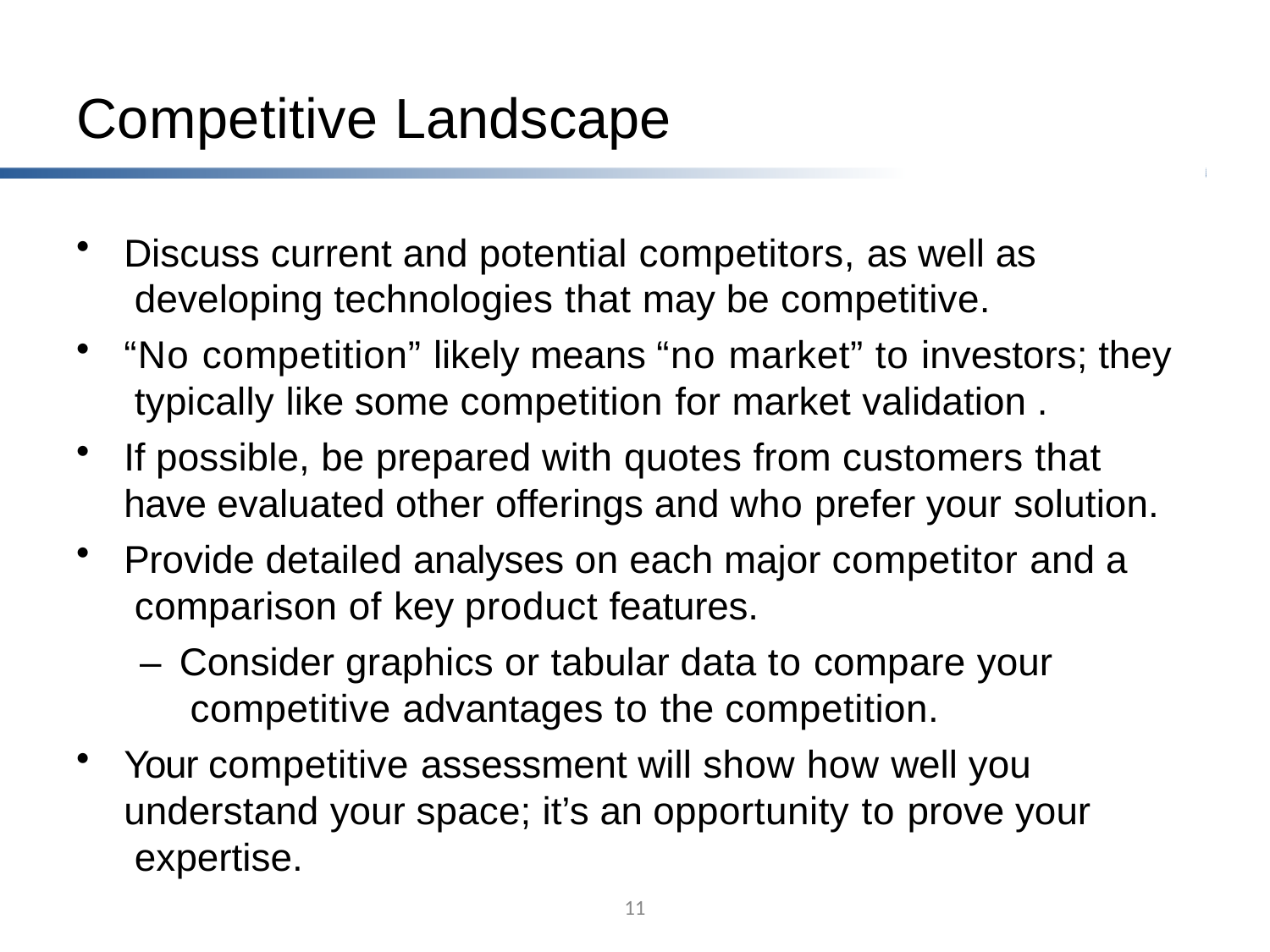

# Competitive Landscape

Discuss current and potential competitors, as well as  developing technologies that may be competitive.
“No competition” likely means “no market” to investors; they  typically like some competition for market validation .
If possible, be prepared with quotes from customers that  have evaluated other offerings and who prefer your solution.
Provide detailed analyses on each major competitor and a  comparison of key product features.
–	Consider graphics or tabular data to compare your  competitive advantages to the competition.
Your competitive assessment will show how well you  understand your space; it’s an opportunity to prove your  expertise.
11